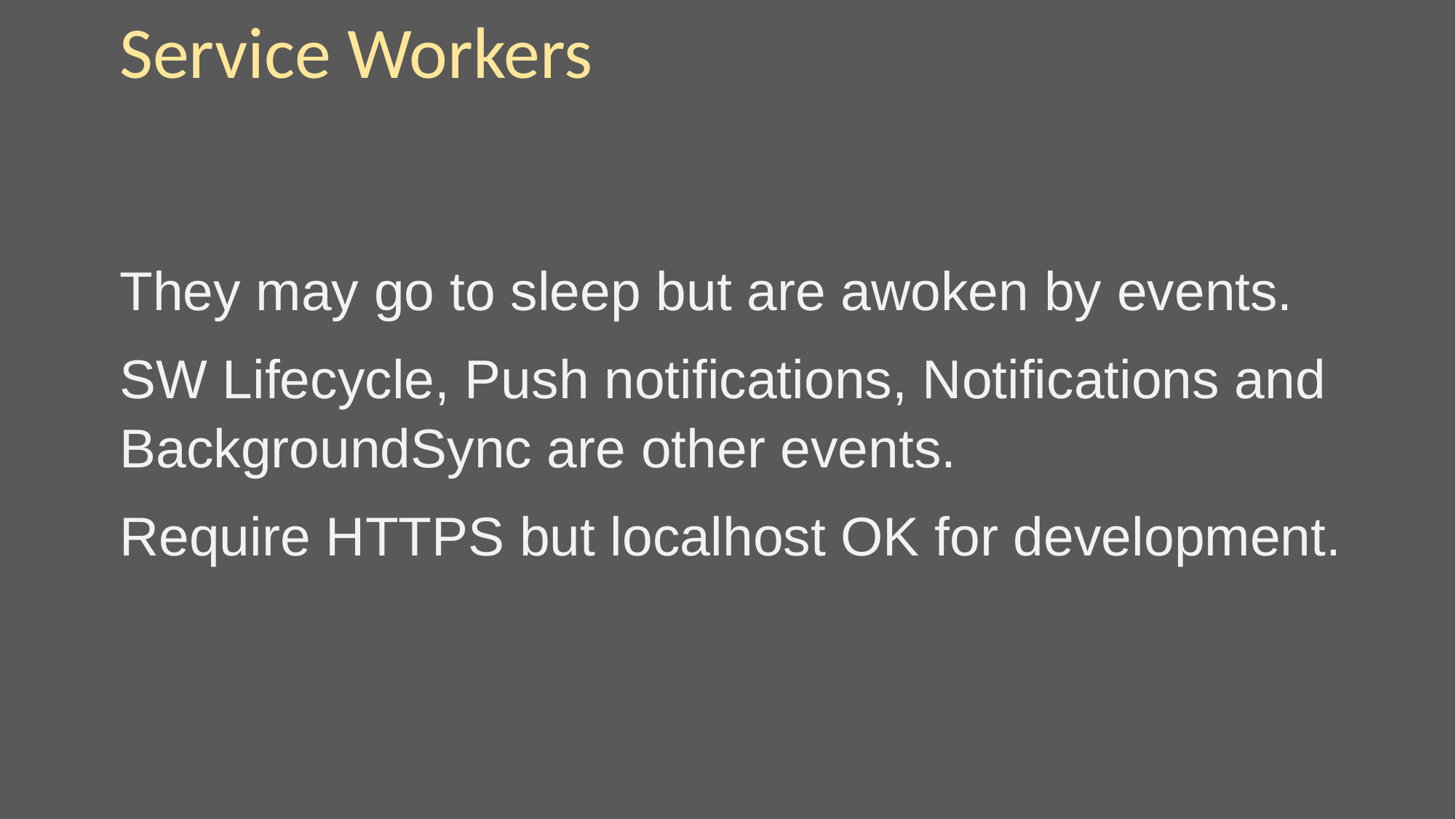

# Service Workers
They may go to sleep but are awoken by events.
SW Lifecycle, Push notifications, Notifications and BackgroundSync are other events.
Require HTTPS but localhost OK for development.